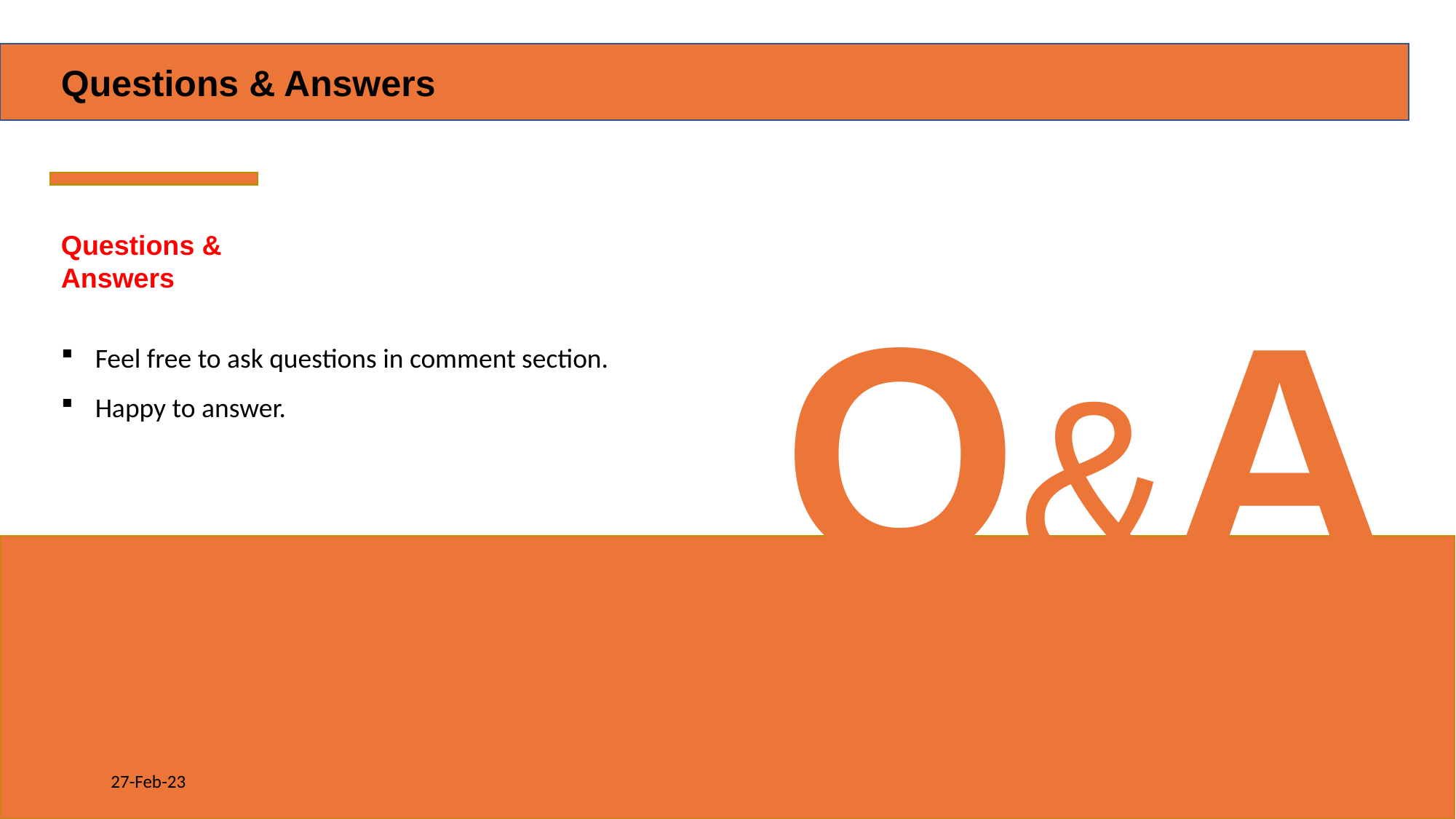

Questions & Answers

Questions & Answers
Q&A
Feel free to ask questions in comment section.
Happy to answer.

27-Feb-23
27